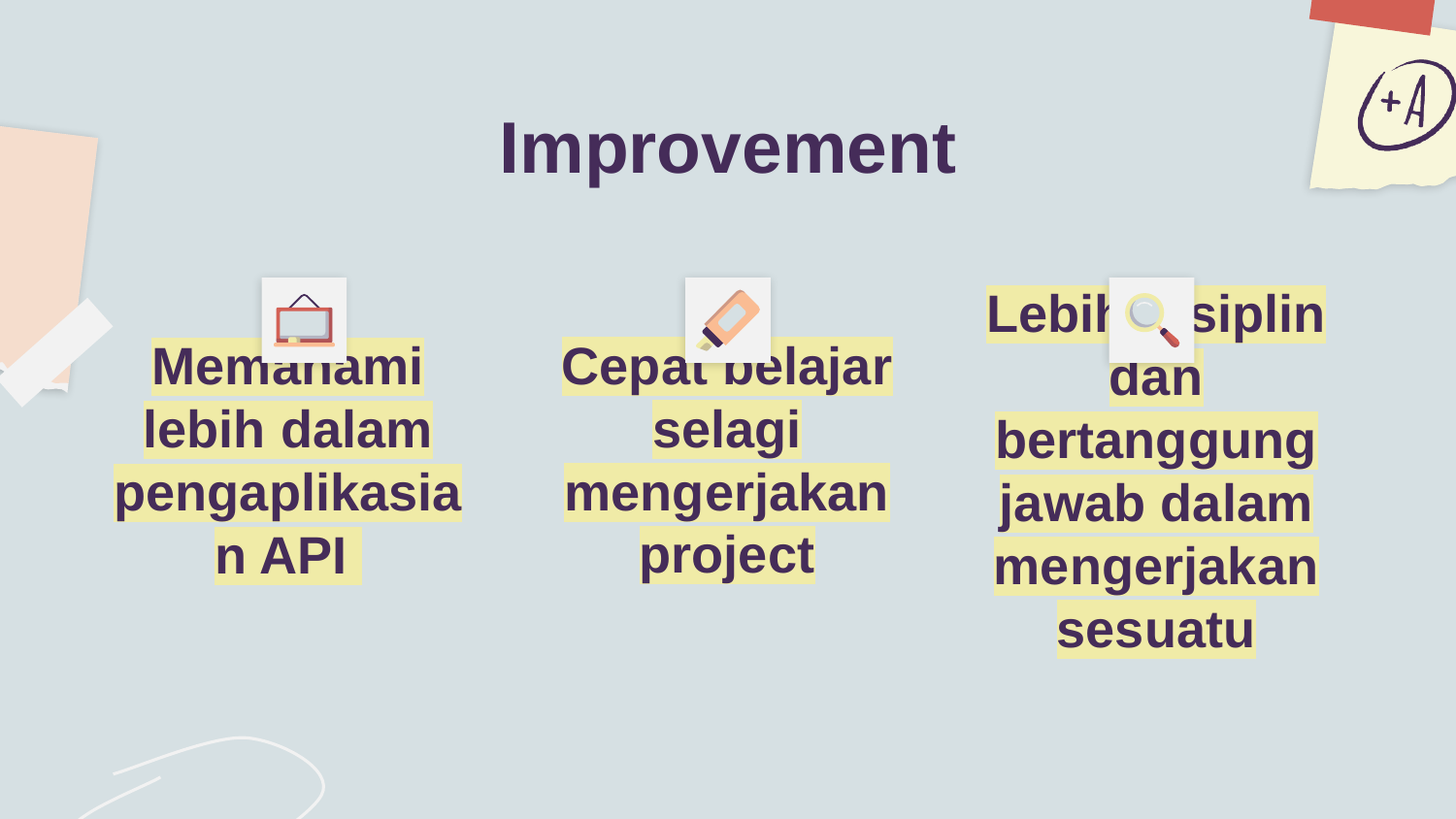

# Improvement

Cepat belajar selagi mengerjakan project
Memahami lebih dalam pengaplikasian API
Lebih disiplin dan bertanggung jawab dalam mengerjakan sesuatu